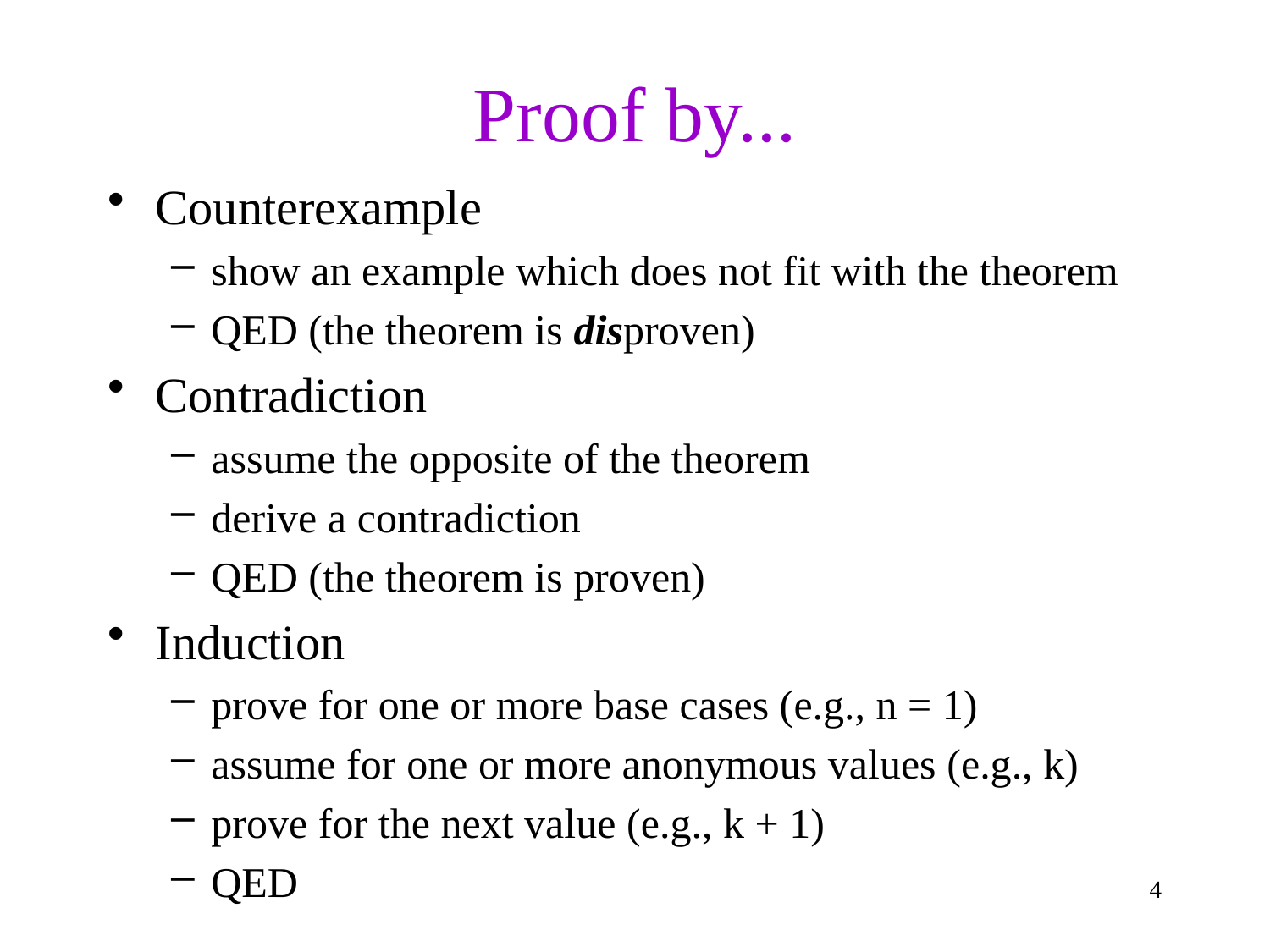

# Proof by...
Counterexample
show an example which does not fit with the theorem
QED (the theorem is disproven)
Contradiction
assume the opposite of the theorem
derive a contradiction
QED (the theorem is proven)
Induction
prove for one or more base cases (e.g., n = 1)
assume for one or more anonymous values (e.g., k)
prove for the next value (e.g., k + 1)
QED
4